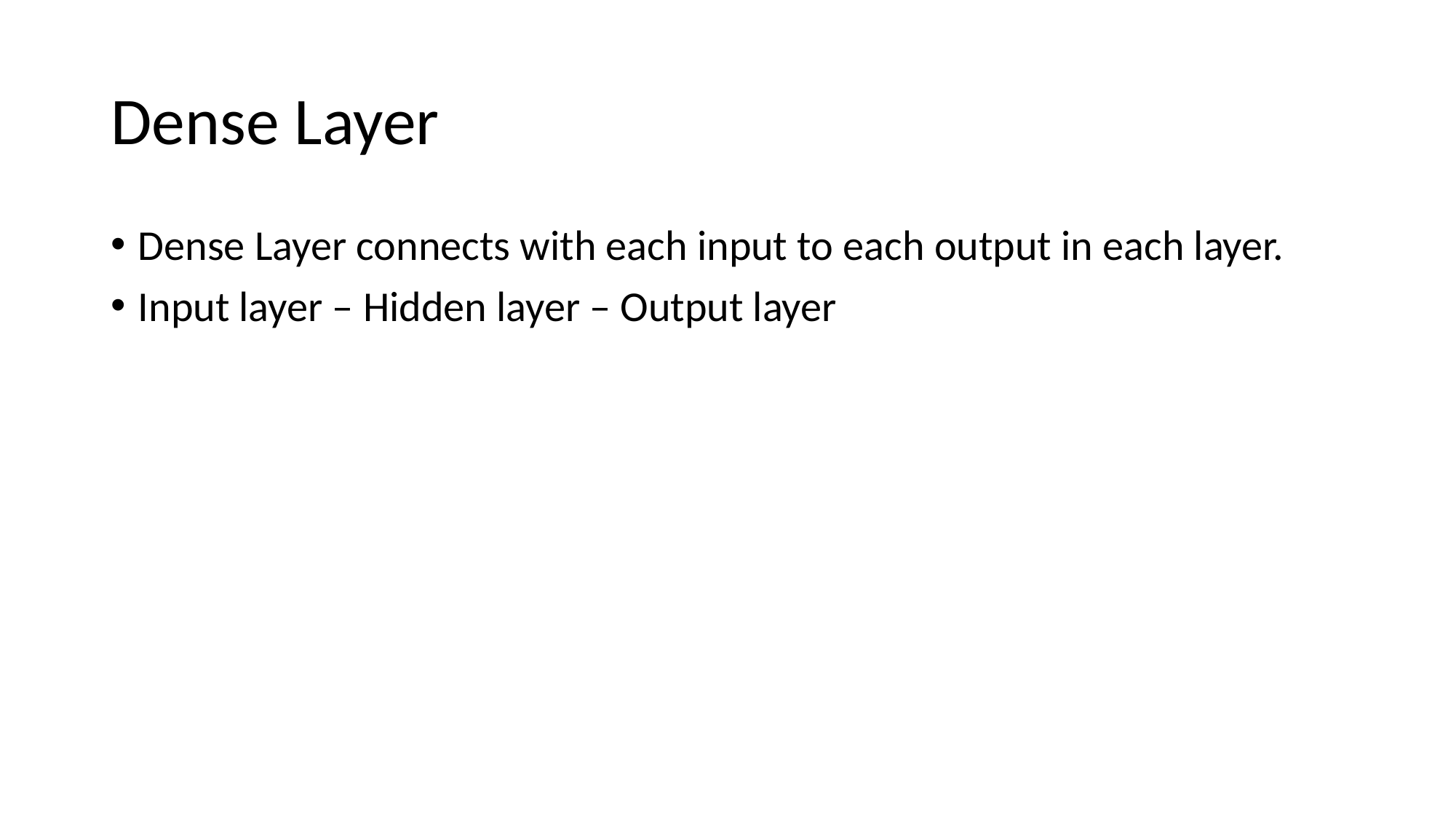

# Dense Layer
Dense Layer connects with each input to each output in each layer.
Input layer – Hidden layer – Output layer